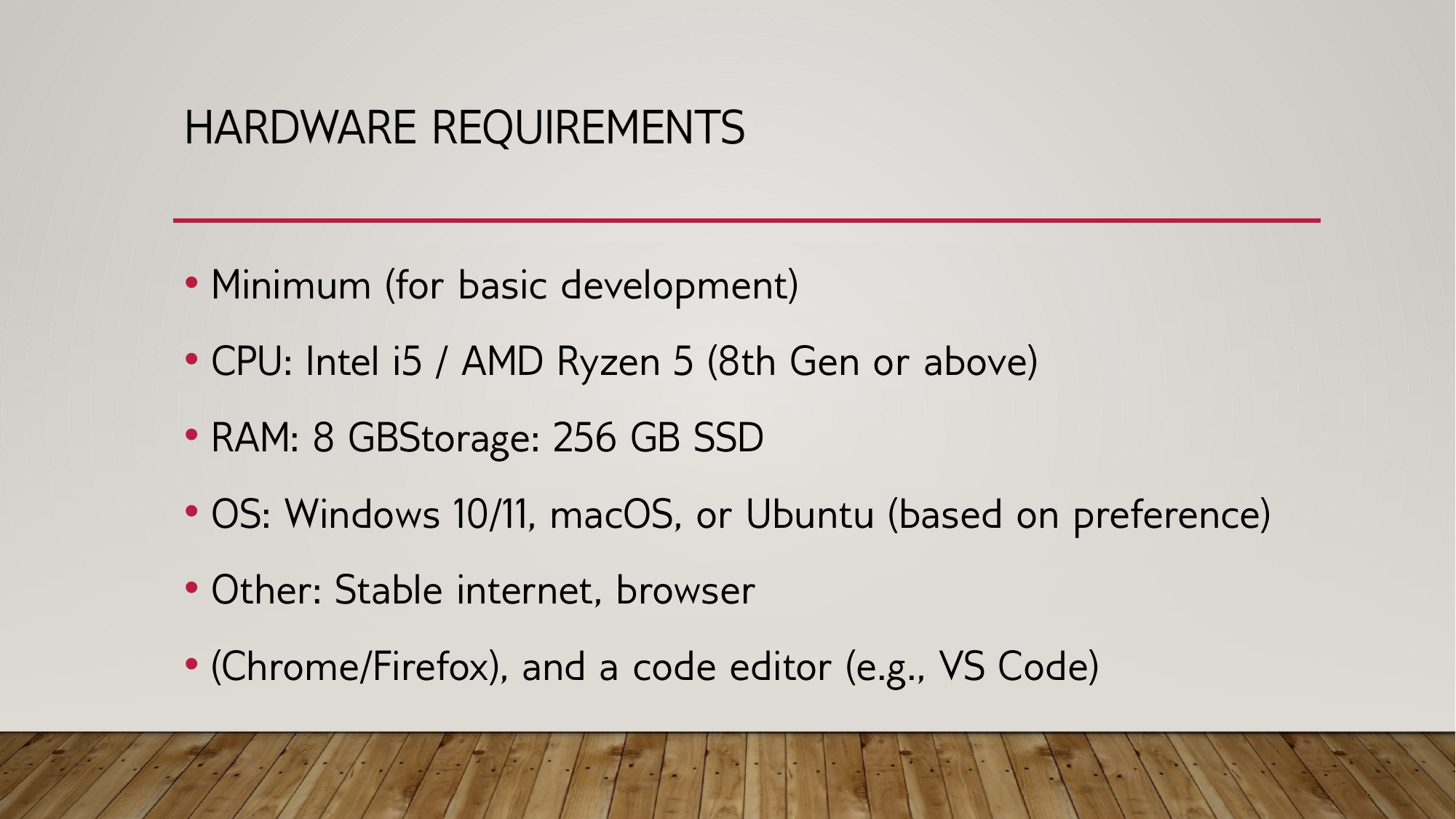

# Hardware requirements
Minimum (for basic development)
CPU: Intel i5 / AMD Ryzen 5 (8th Gen or above)
RAM: 8 GBStorage: 256 GB SSD
OS: Windows 10/11, macOS, or Ubuntu (based on preference)
Other: Stable internet, browser
(Chrome/Firefox), and a code editor (e.g., VS Code)